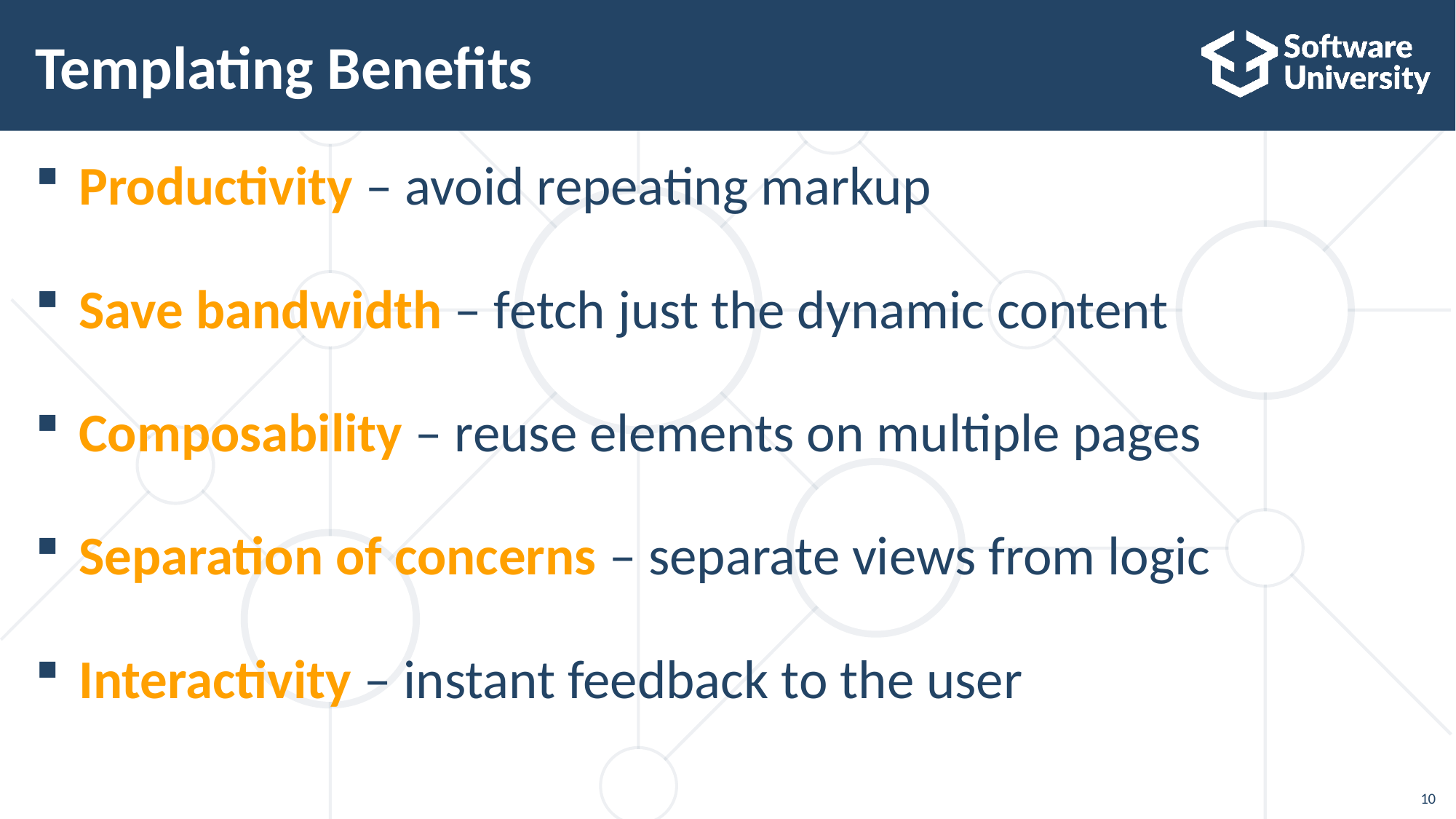

# Templating Benefits
Productivity – avoid repeating markup
Save bandwidth – fetch just the dynamic content
Composability – reuse elements on multiple pages
Separation of concerns – separate views from logic
Interactivity – instant feedback to the user
10